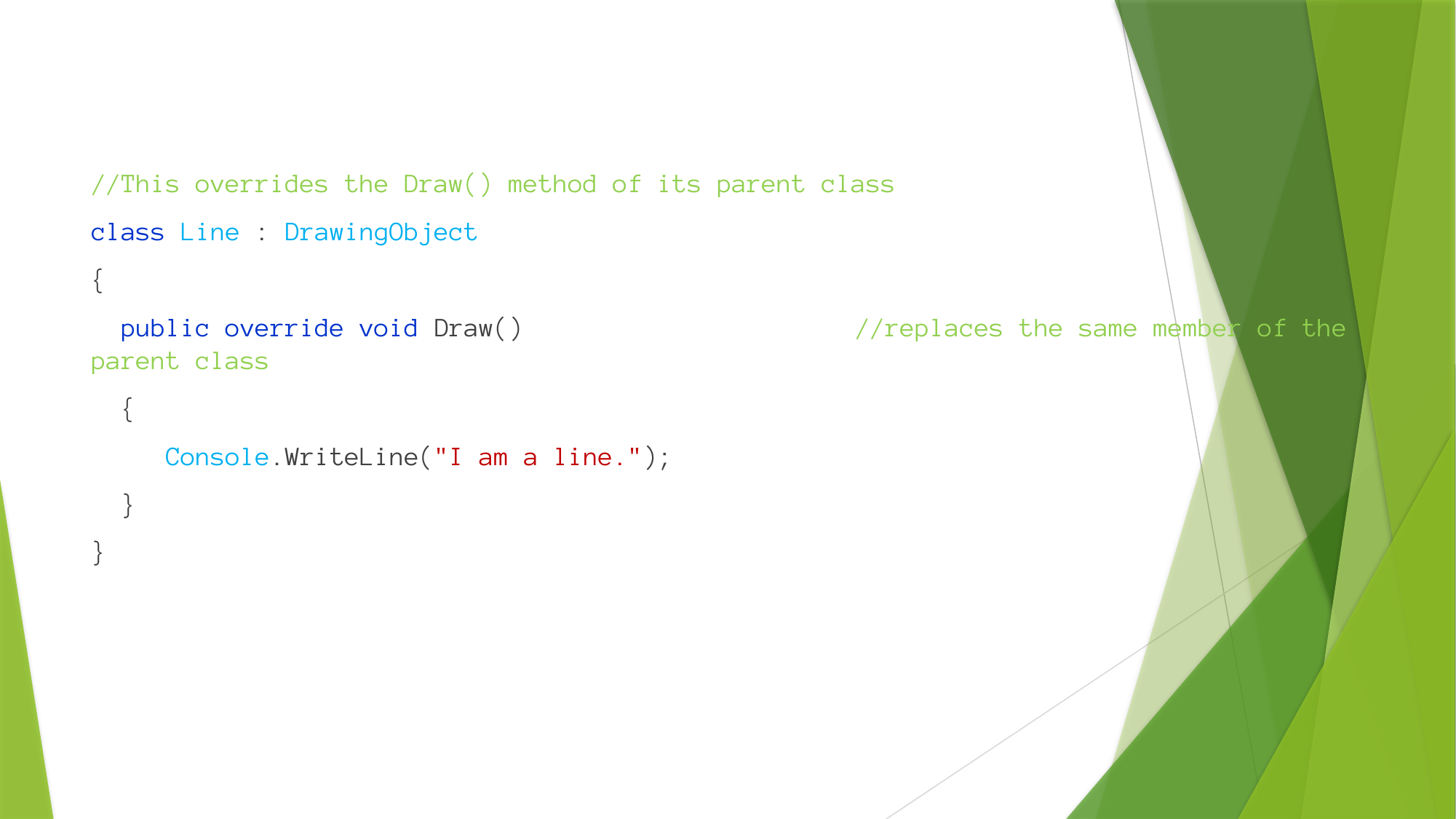

//This overrides the Draw() method of its parent class
class Line : DrawingObject
{
  public override void Draw() 			//replaces the same member of the parent class
  {
     Console.WriteLine("I am a line.");
  }
}